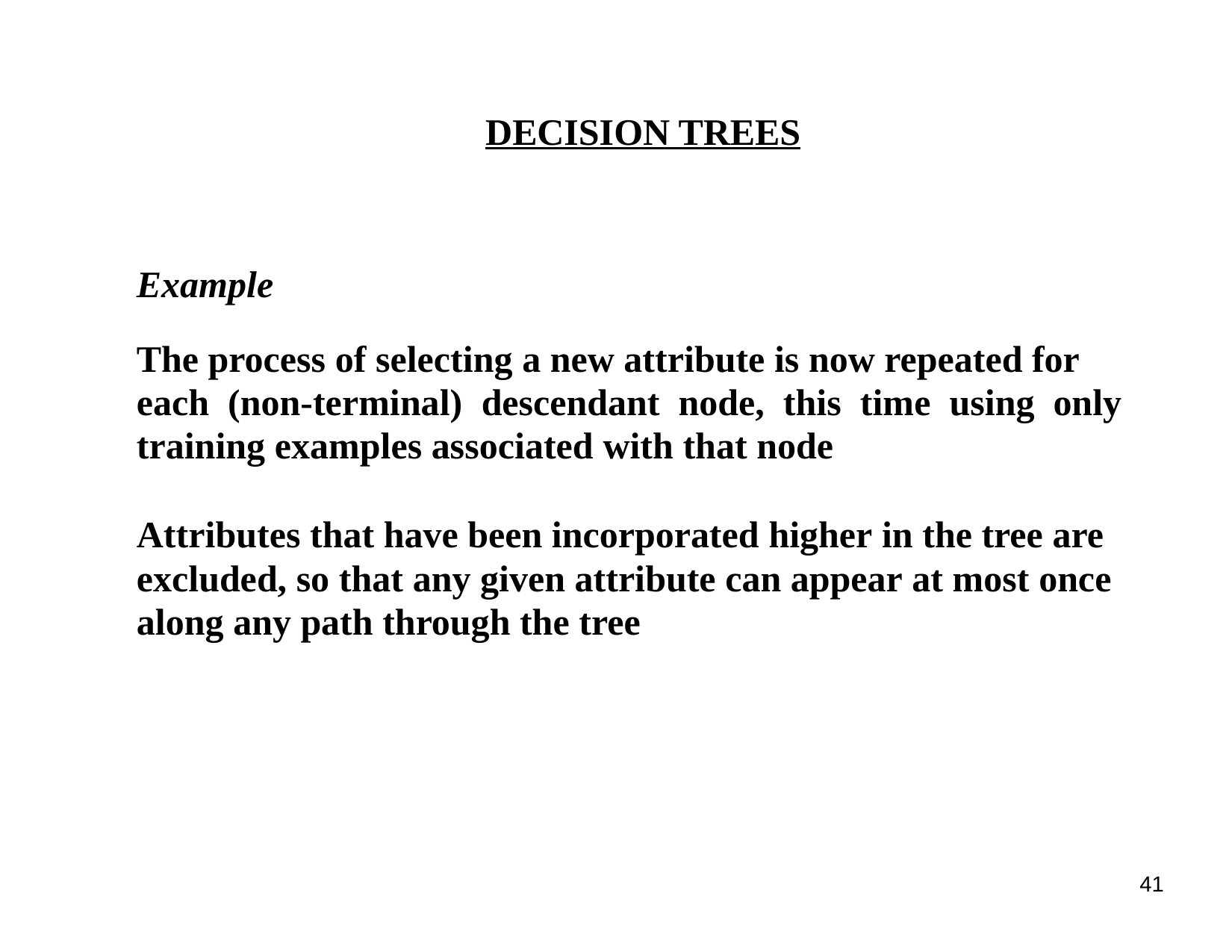

DECISION TREES
Example

The process of selecting a new attribute is now repeated for
each  (non-terminal)  descendant  node,  this  time  using  only
training examples associated with that node

Attributes that have been incorporated higher in the tree are
excluded, so that any given attribute can appear at most once
along any path through the tree
41